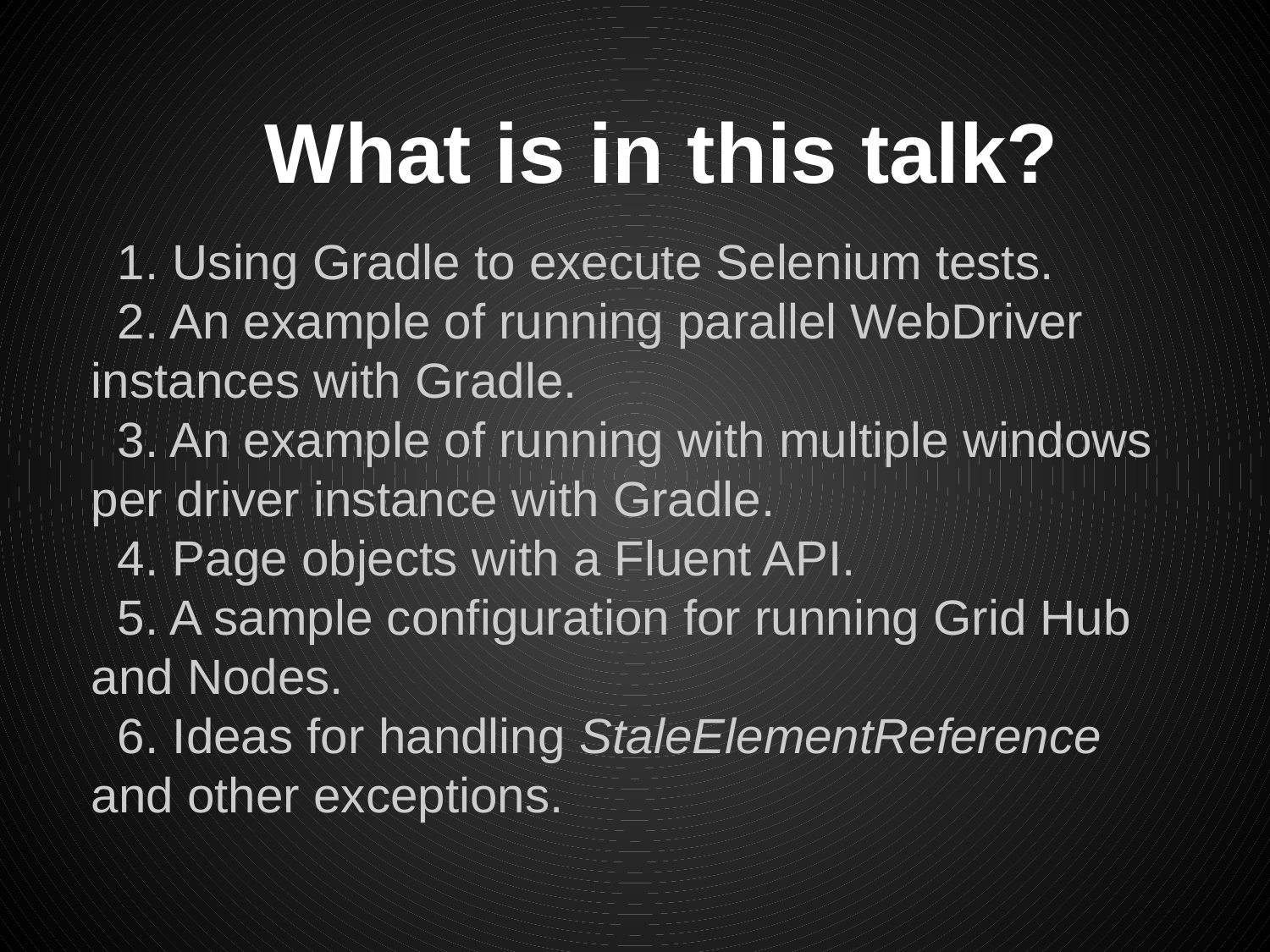

# What is in this talk?
1. Using Gradle to execute Selenium tests.
2. An example of running parallel WebDriver instances with Gradle.
3. An example of running with multiple windows per driver instance with Gradle.
4. Page objects with a Fluent API.
5. A sample configuration for running Grid Hub and Nodes.
6. Ideas for handling StaleElementReference and other exceptions.